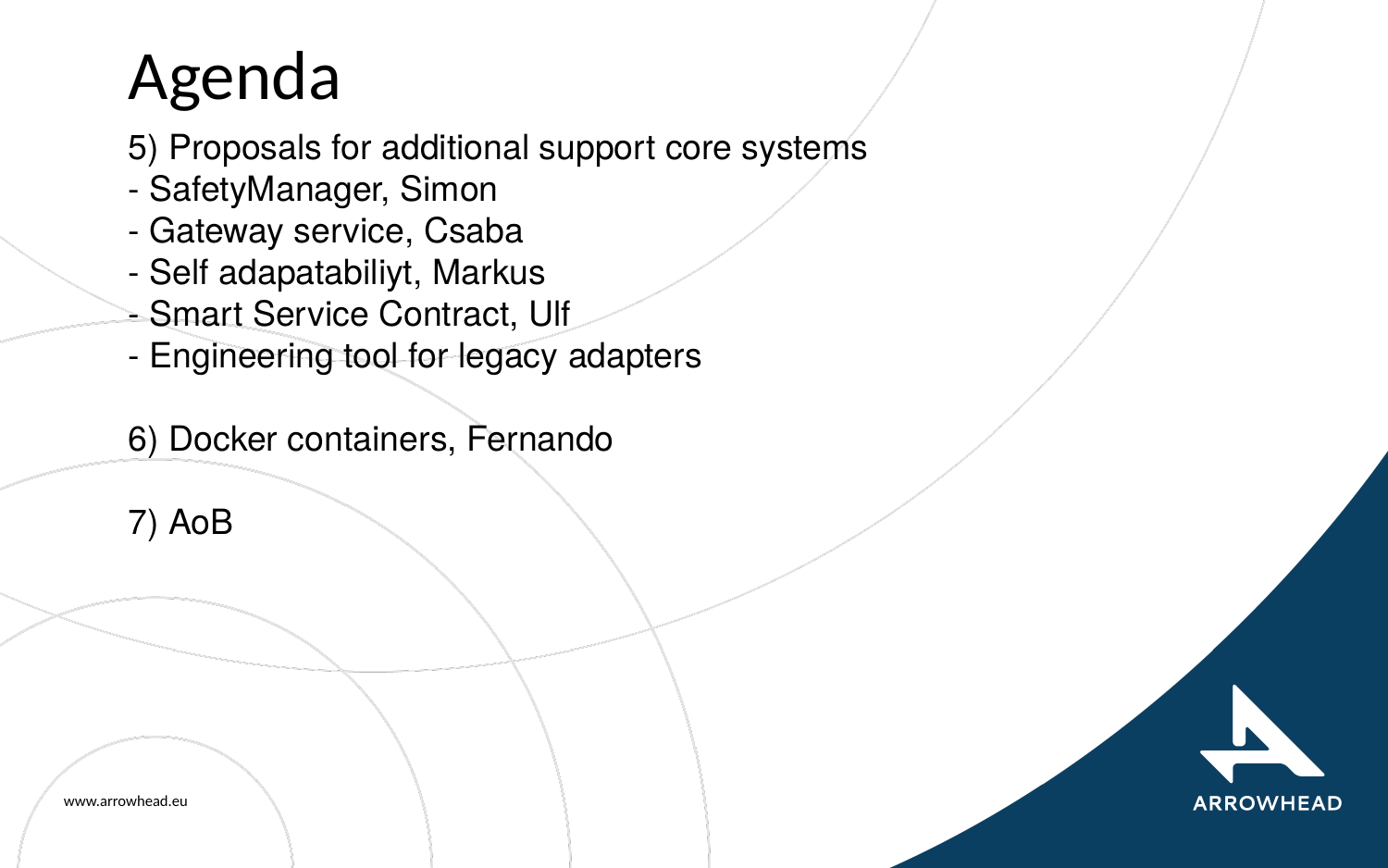

# Agenda
3
5) Proposals for additional support core systems
- SafetyManager, Simon
- Gateway service, Csaba
- Self adapatabiliyt, Markus
- Smart Service Contract, Ulf
- Engineering tool for legacy adapters

6) Docker containers, Fernando

7) AoB